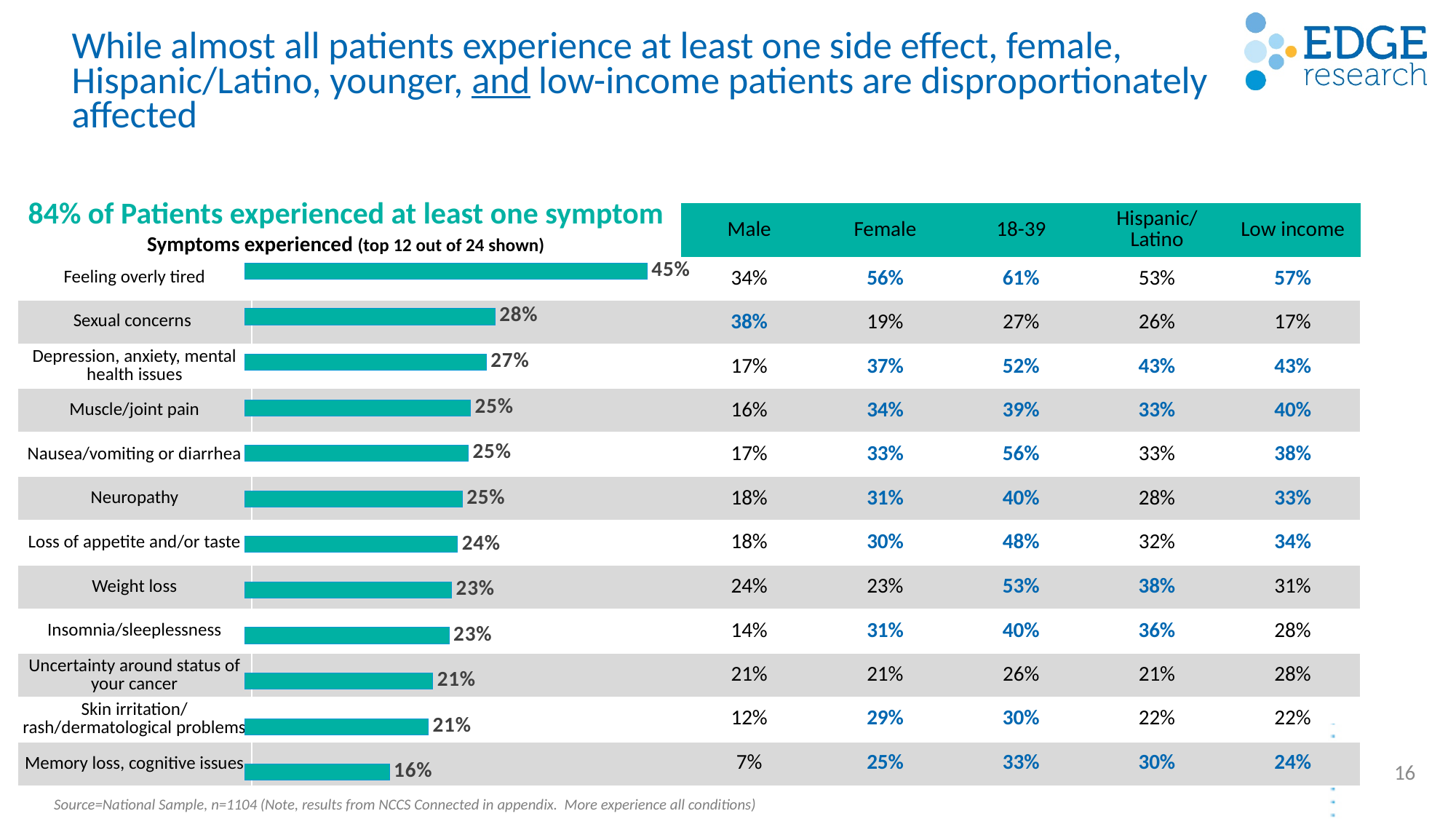

# While almost all patients experience at least one side effect, female, Hispanic/Latino, younger, and low-income patients are disproportionately affected
84% of Patients experienced at least one symptom
Symptoms experienced (top 12 out of 24 shown)
| Male | Female | 18-39 | Hispanic/ Latino | Low income |
| --- | --- | --- | --- | --- |
| 34% | 56% | 61% | 53% | 57% |
| 38% | 19% | 27% | 26% | 17% |
| 17% | 37% | 52% | 43% | 43% |
| 16% | 34% | 39% | 33% | 40% |
| 17% | 33% | 56% | 33% | 38% |
| 18% | 31% | 40% | 28% | 33% |
| 18% | 30% | 48% | 32% | 34% |
| 24% | 23% | 53% | 38% | 31% |
| 14% | 31% | 40% | 36% | 28% |
| 21% | 21% | 26% | 21% | 28% |
| 12% | 29% | 30% | 22% | 22% |
| 7% | 25% | 33% | 30% | 24% |

[unsupported chart]

| Feeling overly tired |  |
| --- | --- |
| Sexual concerns |  |
| Depression, anxiety, mental health issues |  |
| Muscle/joint pain |  |
| Nausea/vomiting or diarrhea |  |
| Neuropathy |  |
| Loss of appetite and/or taste |  |
| Weight loss |  |
| Insomnia/sleeplessness |  |
| Uncertainty around status of your cancer |  |
| Skin irritation/ rash/dermatological problems |  |
| Memory loss, cognitive issues |  |
16
Source=National Sample, n=1104 (Note, results from NCCS Connected in appendix.  More experience all conditions)